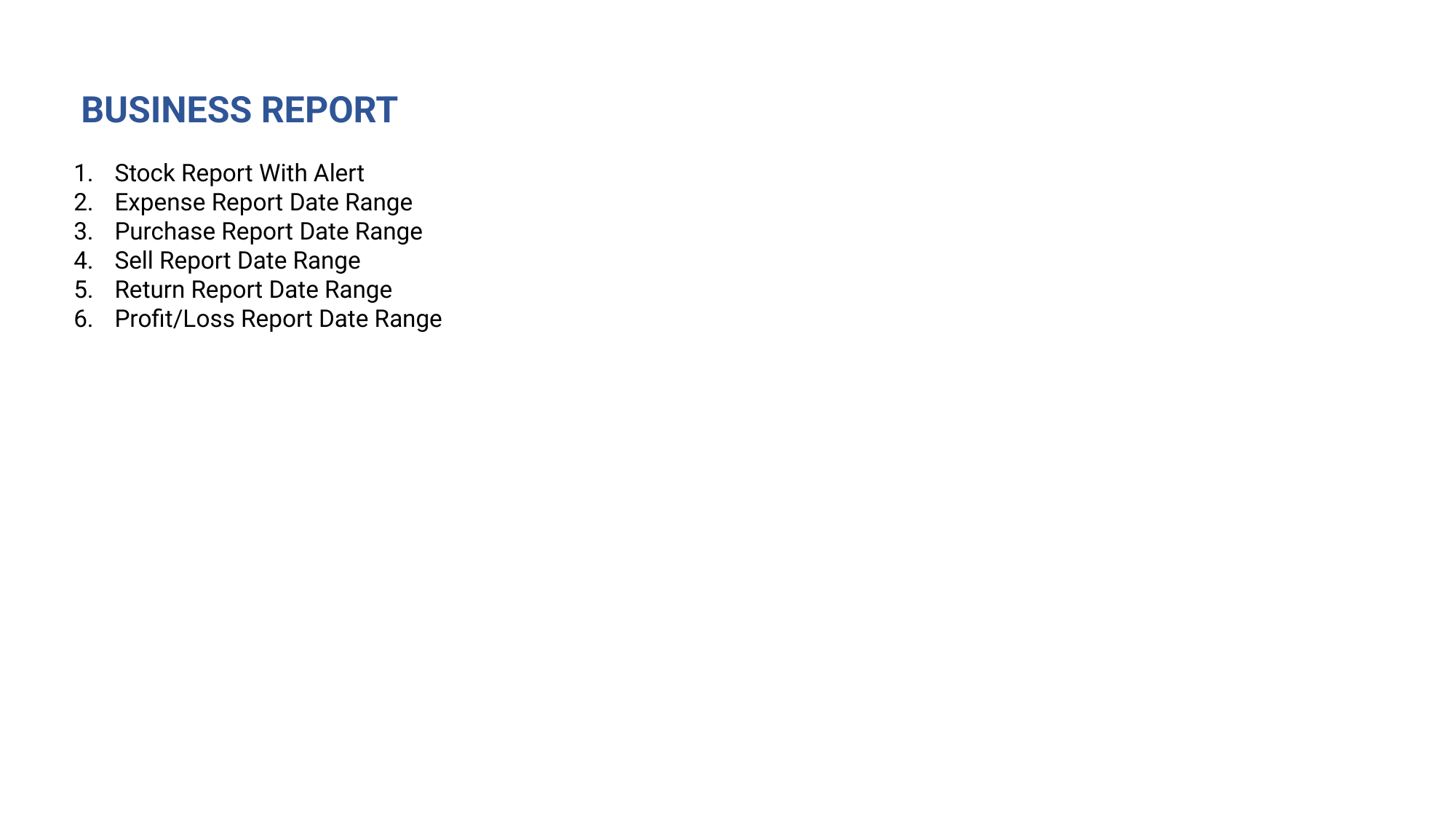

BUSINESS REPORT
Stock Report With Alert
Expense Report Date Range
Purchase Report Date Range
Sell Report Date Range
Return Report Date Range
Profit/Loss Report Date Range